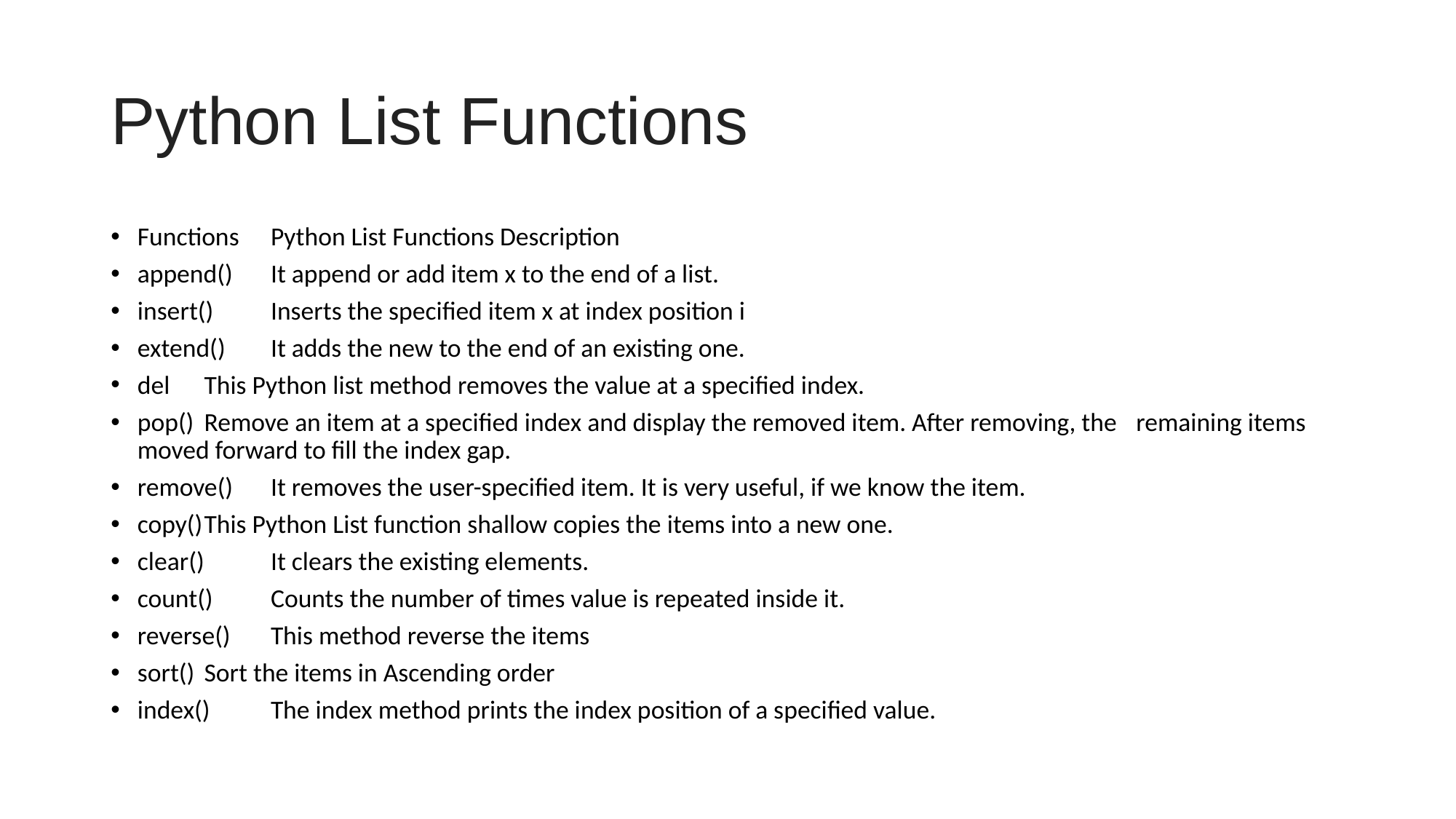

# Python List Functions
Functions	Python List Functions Description
append()	It append or add item x to the end of a list.
insert()		Inserts the specified item x at index position i
extend()	It adds the new to the end of an existing one.
del		This Python list method removes the value at a specified index.
pop()		Remove an item at a specified index and display the removed item. After removing, the 			remaining items moved forward to fill the index gap.
remove()	It removes the user-specified item. It is very useful, if we know the item.
copy()		This Python List function shallow copies the items into a new one.
clear()		It clears the existing elements.
count()		Counts the number of times value is repeated inside it.
reverse()	This method reverse the items
sort()		Sort the items in Ascending order
index()		The index method prints the index position of a specified value.